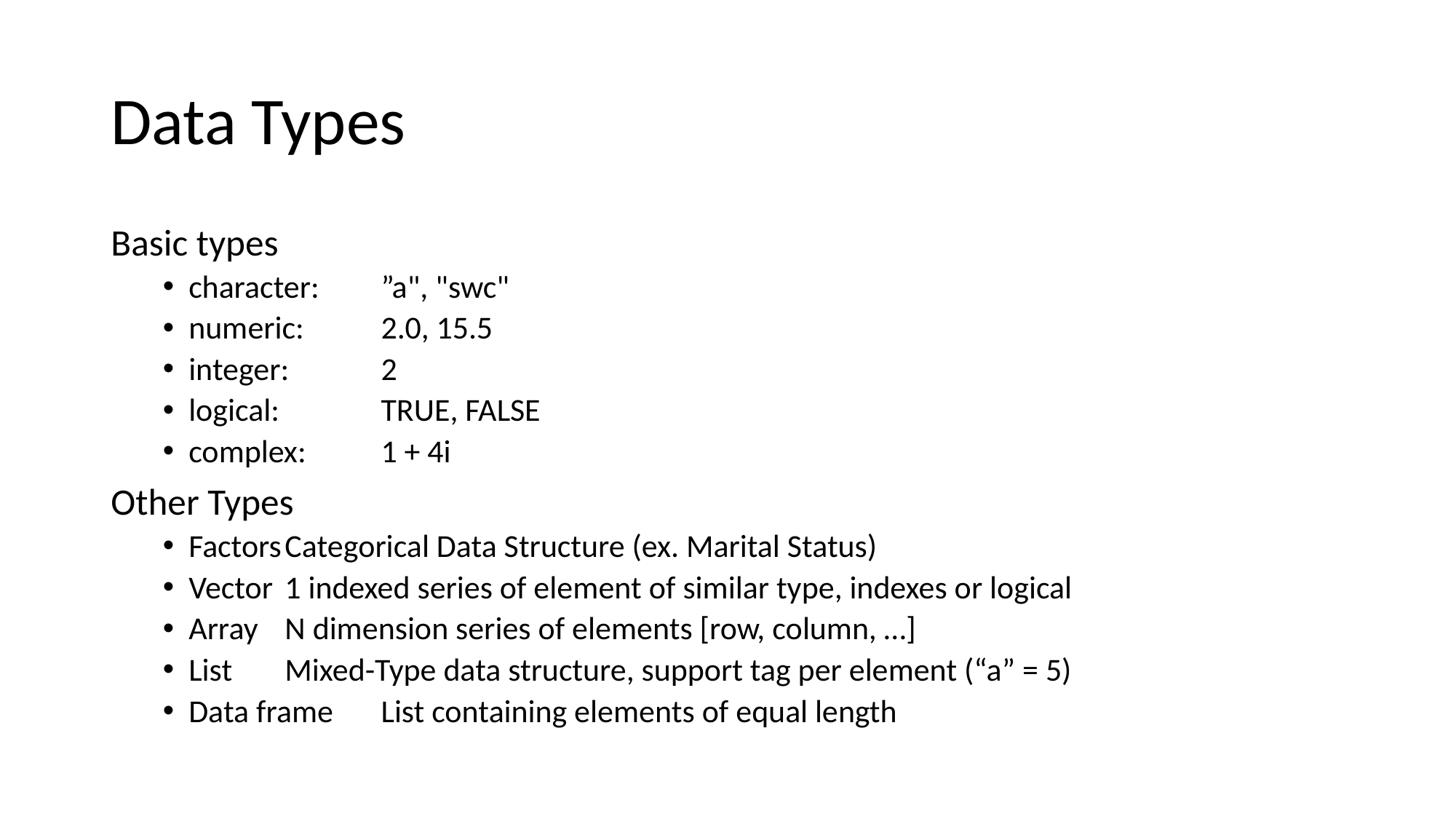

# Data Types
Basic types
character:		”a", "swc"
numeric:		2.0, 15.5
integer:		2
logical: 		TRUE, FALSE
complex: 		1 + 4i
Other Types
Factors		Categorical Data Structure (ex. Marital Status)
Vector		1 indexed series of element of similar type, indexes or logical
Array		N dimension series of elements [row, column, …]
List		Mixed-Type data structure, support tag per element (“a” = 5)
Data frame	List containing elements of equal length